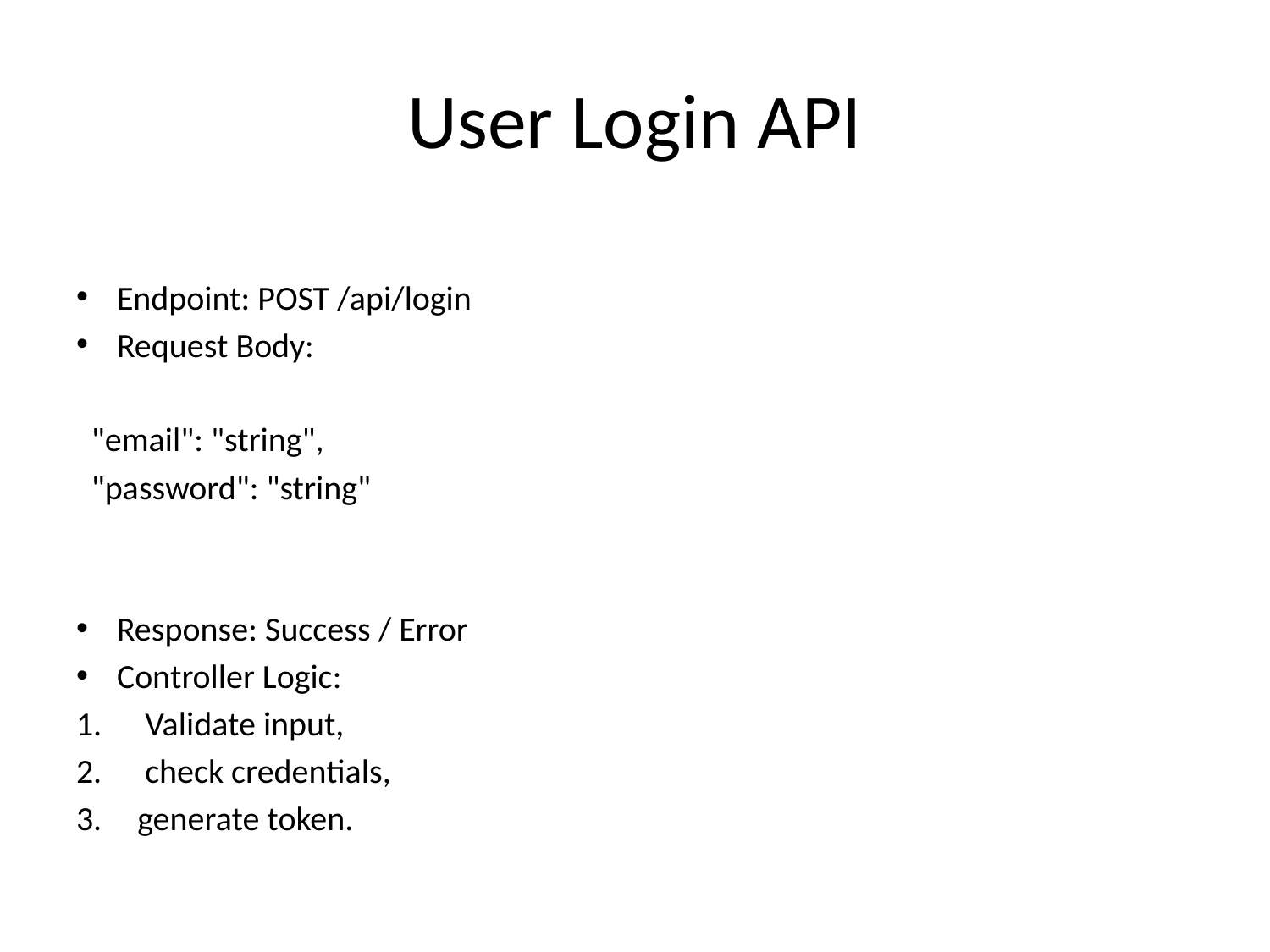

# User Login API

Endpoint: POST /api/login
Request Body:

  "email": "string",
  "password": "string"

Response: Success / Error
Controller Logic:
 Validate input,
 check credentials,
generate token.